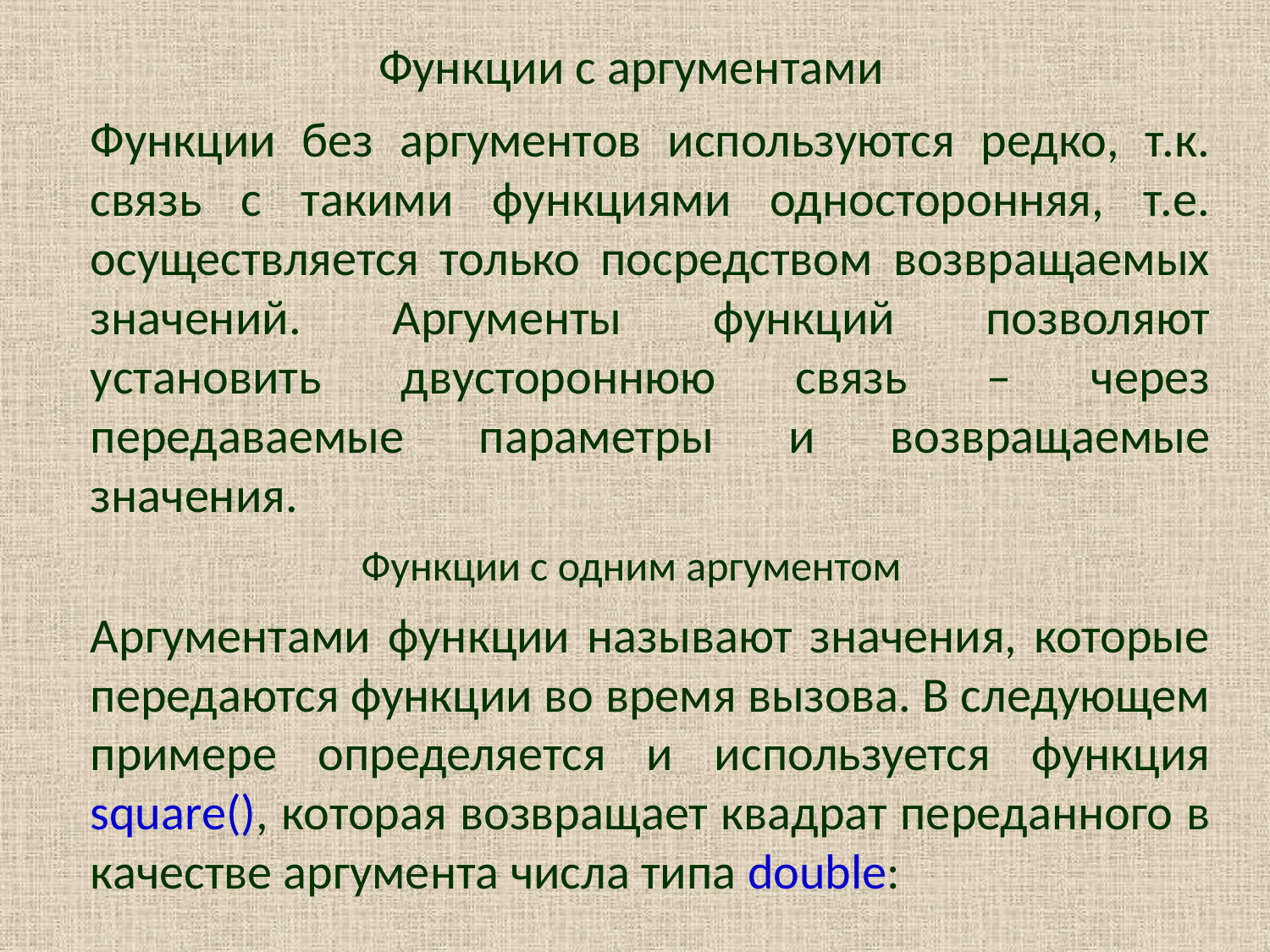

Функции с аргументами
Функции без аргументов используются редко, т.к. связь с такими функциями односторонняя, т.е. осуществляется только посредством возвращаемых значений. Аргументы функций позволяют установить двустороннюю связь – через передаваемые параметры и возвращаемые значения.
Функции с одним аргументом
Аргументами функции называют значения, которые передаются функции во время вызова. В следующем примере определяется и используется функция square(), которая возвращает квадрат переданного в качестве аргумента числа типа double: